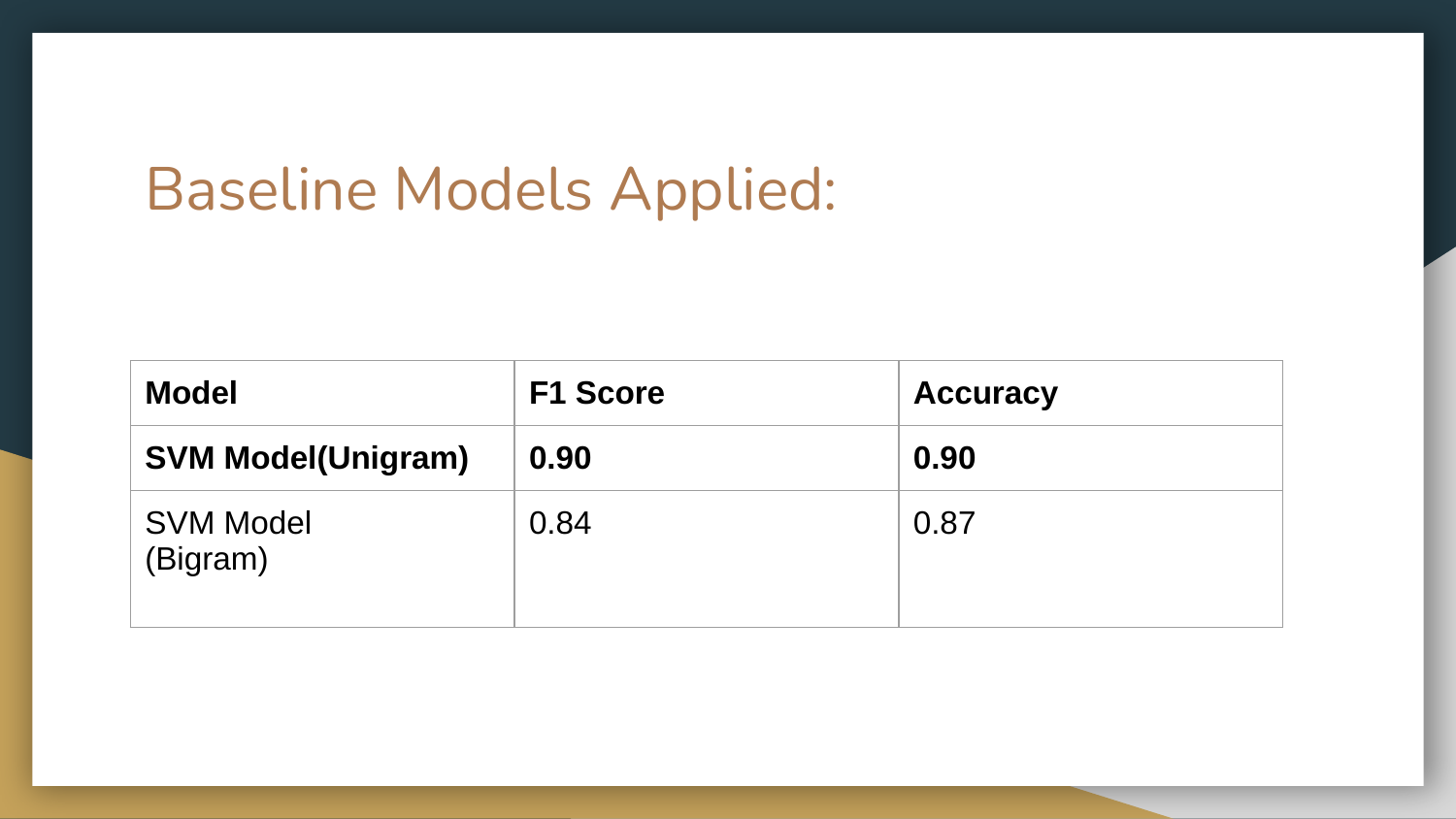

# Baseline Models Applied:
| Model | F1 Score | Accuracy |
| --- | --- | --- |
| SVM Model(Unigram) | 0.90 | 0.90 |
| SVM Model (Bigram) | 0.84 | 0.87 |